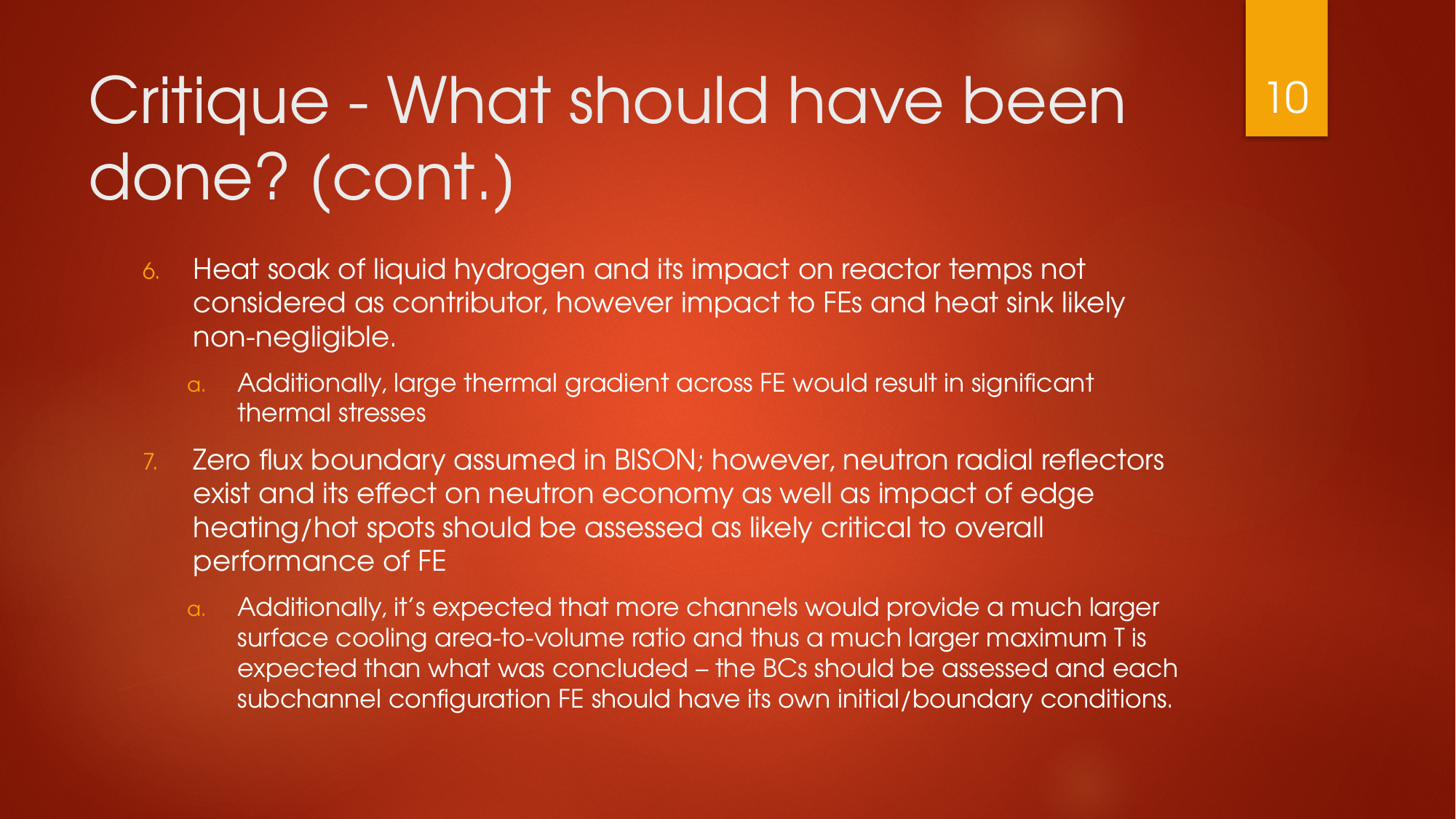

10
# Critique - What should have been done? (cont.)
Heat soak of liquid hydrogen and its impact on reactor temps not considered as contributor, however impact to FEs and heat sink likely non-negligible.
Additionally, large thermal gradient across FE would result in significant thermal stresses
Zero flux boundary assumed in BISON; however, neutron radial reflectors exist and its effect on neutron economy as well as impact of edge heating/hot spots should be assessed as likely critical to overall performance of FE
Additionally, it’s expected that more channels would provide a much larger surface cooling area-to-volume ratio and thus a much larger maximum T is expected than what was concluded – the BCs should be assessed and each subchannel configuration FE should have its own initial/boundary conditions.